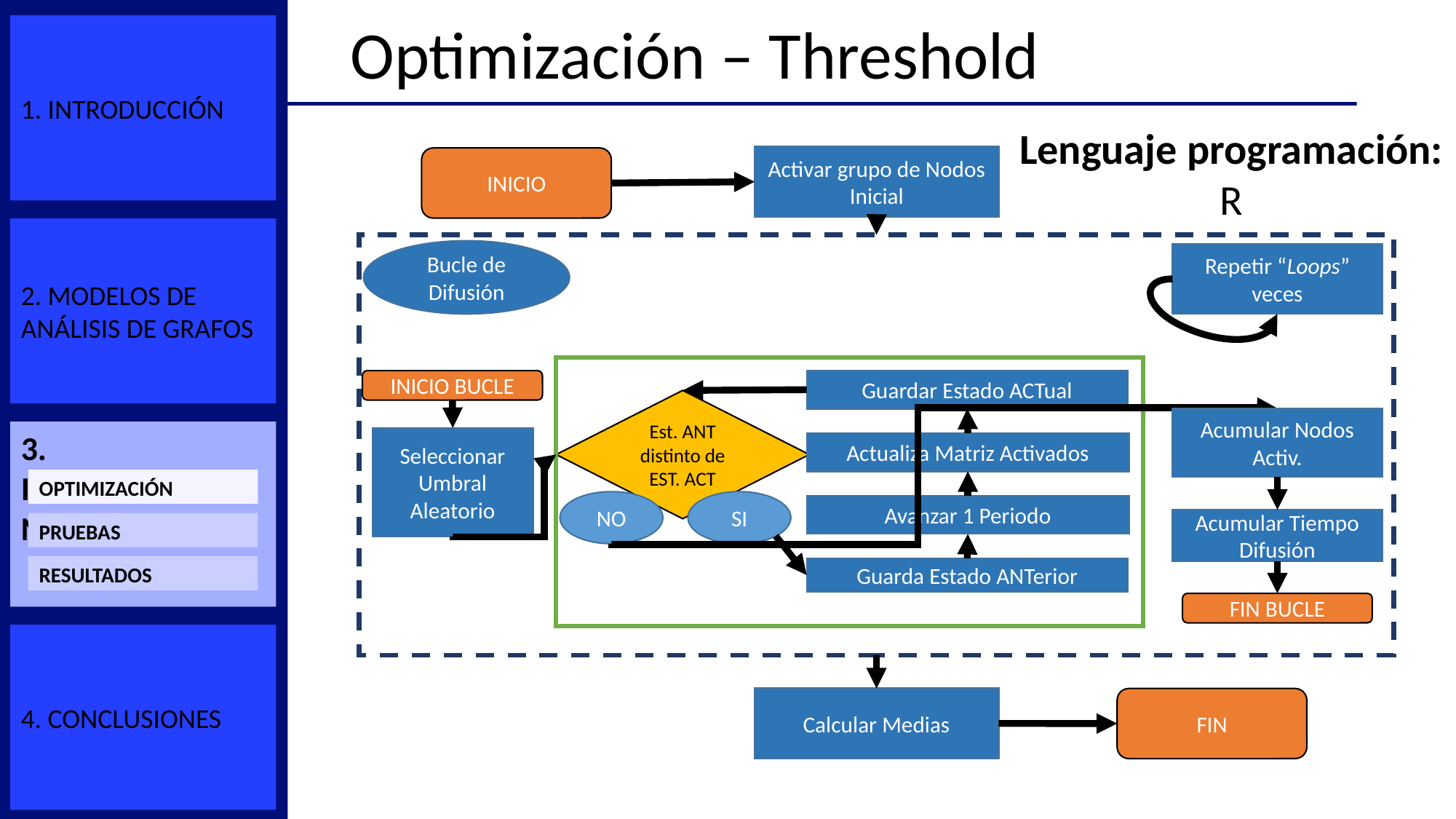

# Optimización – Threshold
1. Introducción
Lenguaje programación: R
Activar grupo de Nodos Inicial
INICIO

Bucle de Difusión
Repetir “Loops” veces

INICIO BUCLE
Guardar Estado ACTual
Est. ANT distinto de EST. ACT
Acumular Nodos Activ.
Seleccionar Umbral Aleatorio
Actualiza Matriz Activados
NO
SI
Avanzar 1 Periodo
Acumular Tiempo Difusión
Guarda Estado ANTerior
FIN BUCLE
Calcular Medias
FIN
2. Modelos de Análisis de Grafos
3. Implementación
Optimización
Pruebas
Resultados
4. Conclusiones